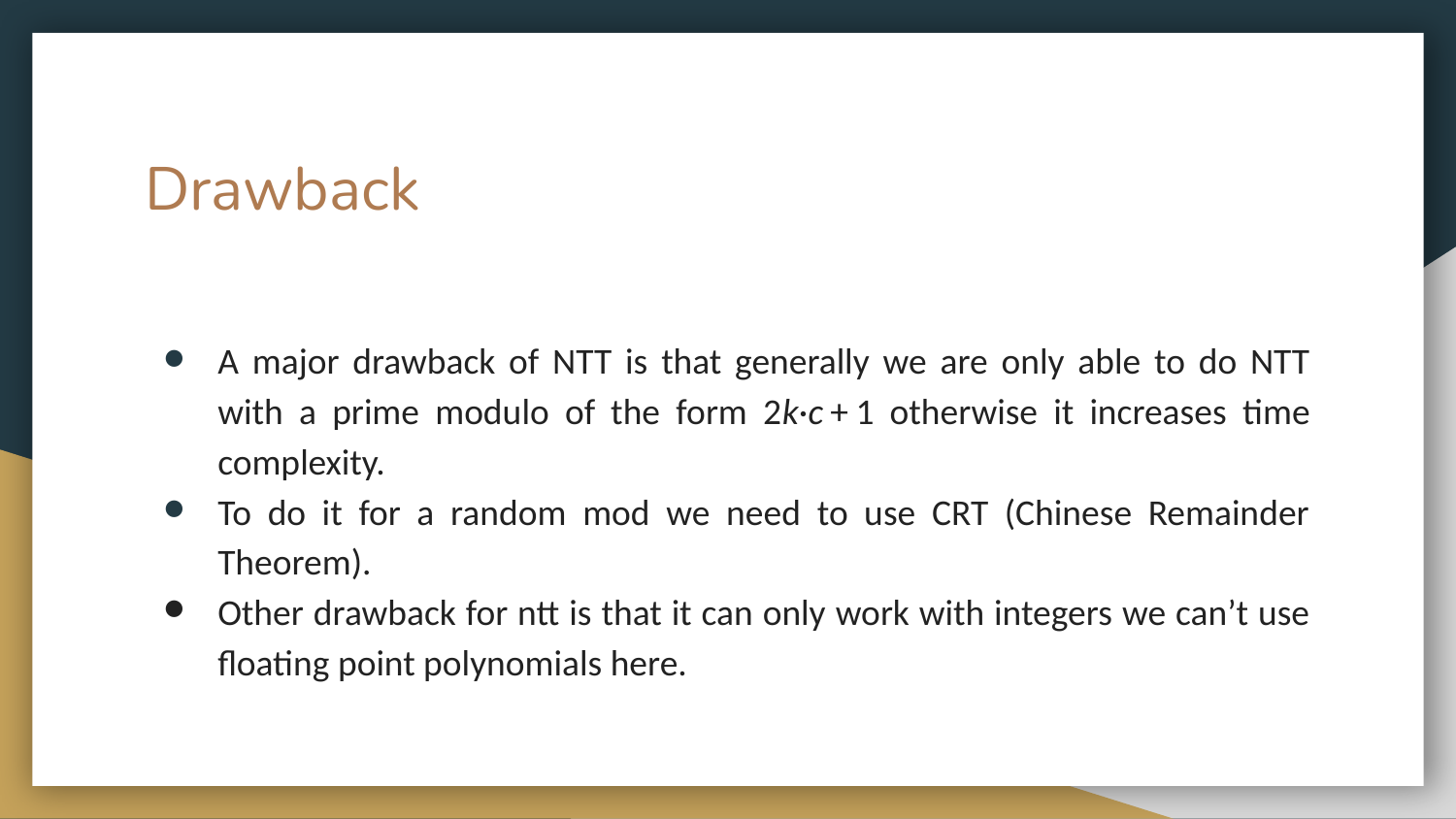

# Drawback
A major drawback of NTT is that generally we are only able to do NTT with a prime modulo of the form 2k·c + 1 otherwise it increases time complexity.
To do it for a random mod we need to use CRT (Chinese Remainder Theorem).
Other drawback for ntt is that it can only work with integers we can’t use floating point polynomials here.